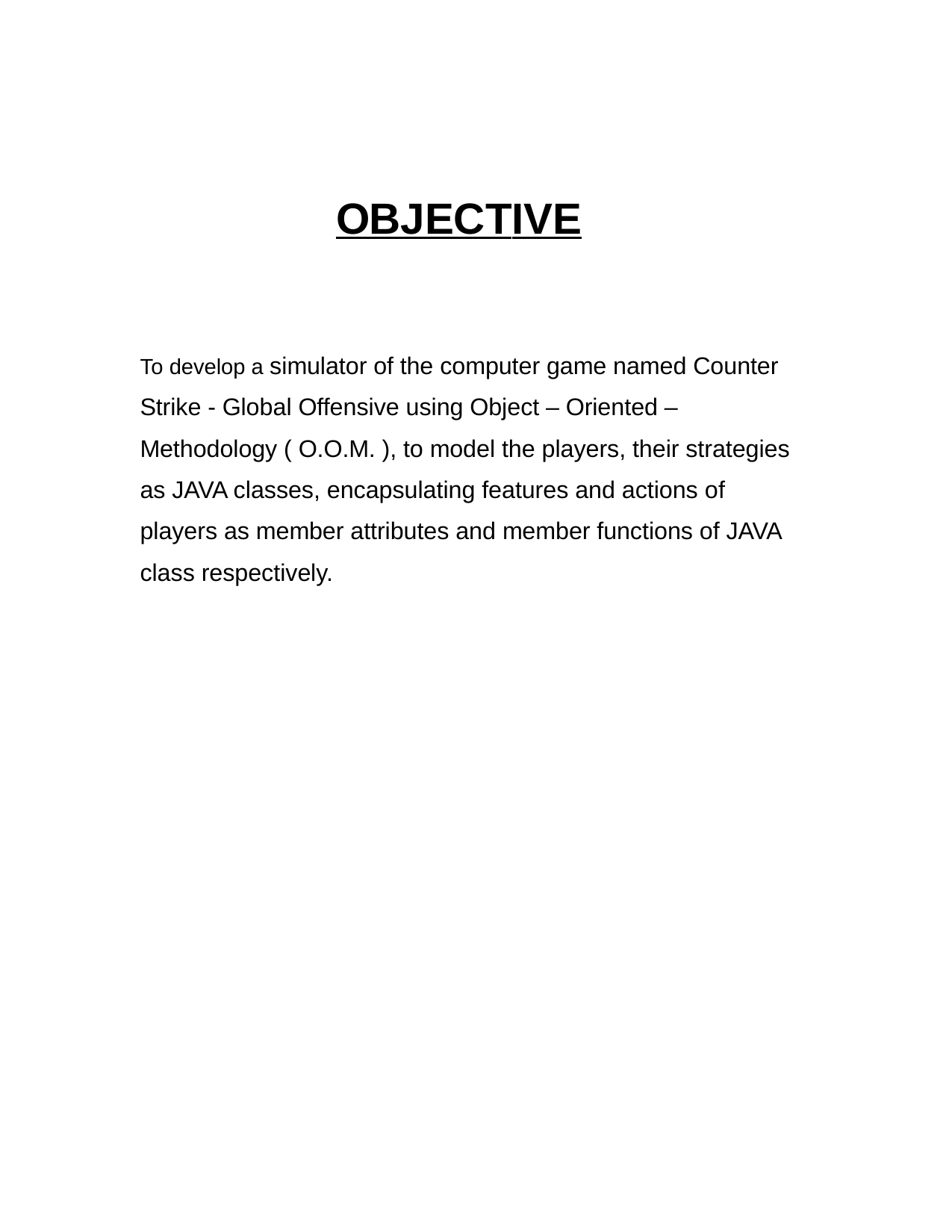

# OBJECTIVE
To develop a simulator of the computer game named Counter  Strike - Global Offensive using Object – Oriented –  Methodology ( O.O.M. ), to model the players, their strategies  as JAVA classes, encapsulating features and actions of  players as member attributes and member functions of JAVA  class respectively.